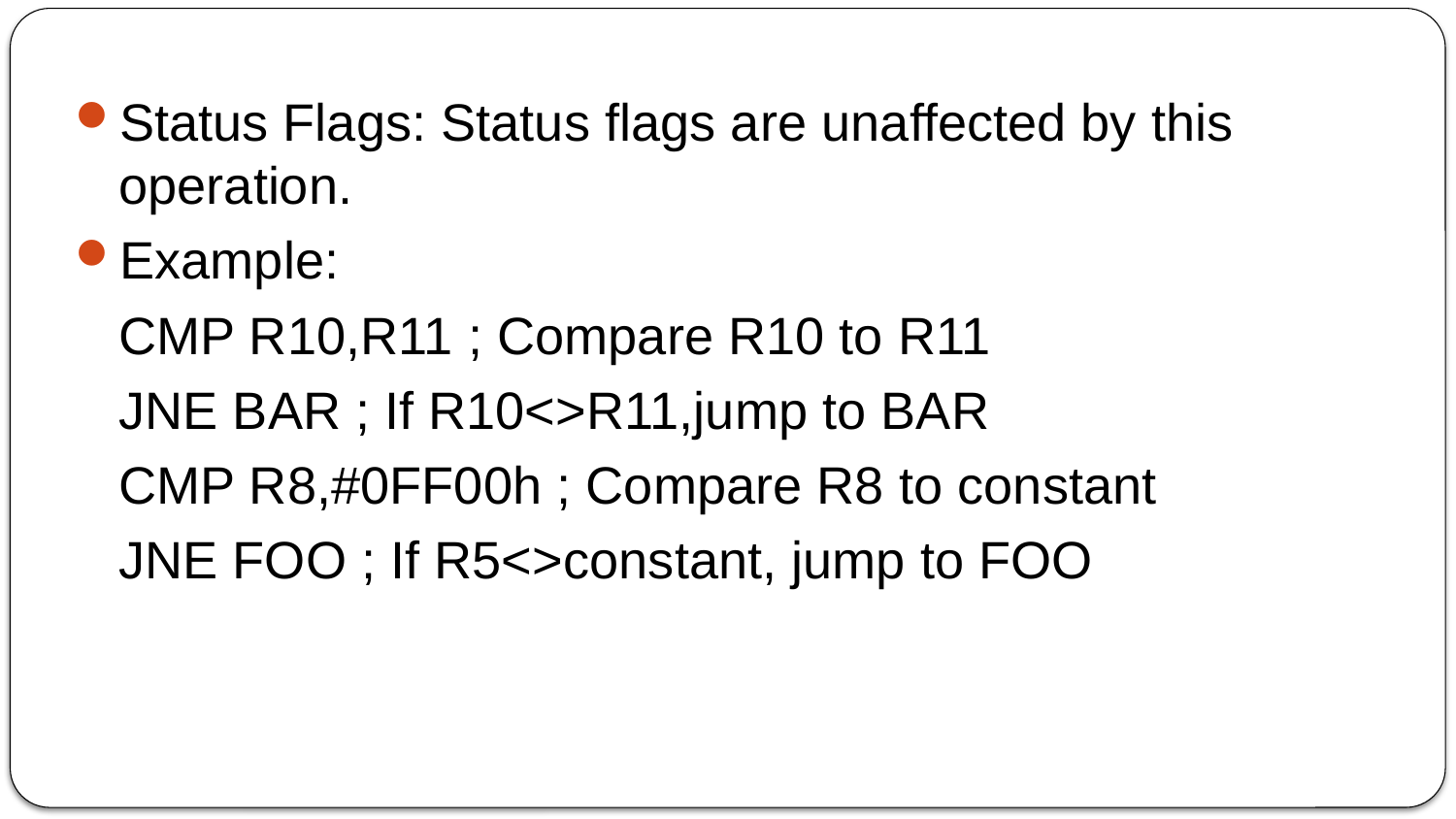

Status Flags: Status flags are unaffected by this operation.
Example:
	CMP R10,R11 ; Compare R10 to R11
	JNE BAR ; If R10<>R11,jump to BAR
	CMP R8,#0FF00h ; Compare R8 to constant
	JNE FOO ; If R5<>constant, jump to FOO